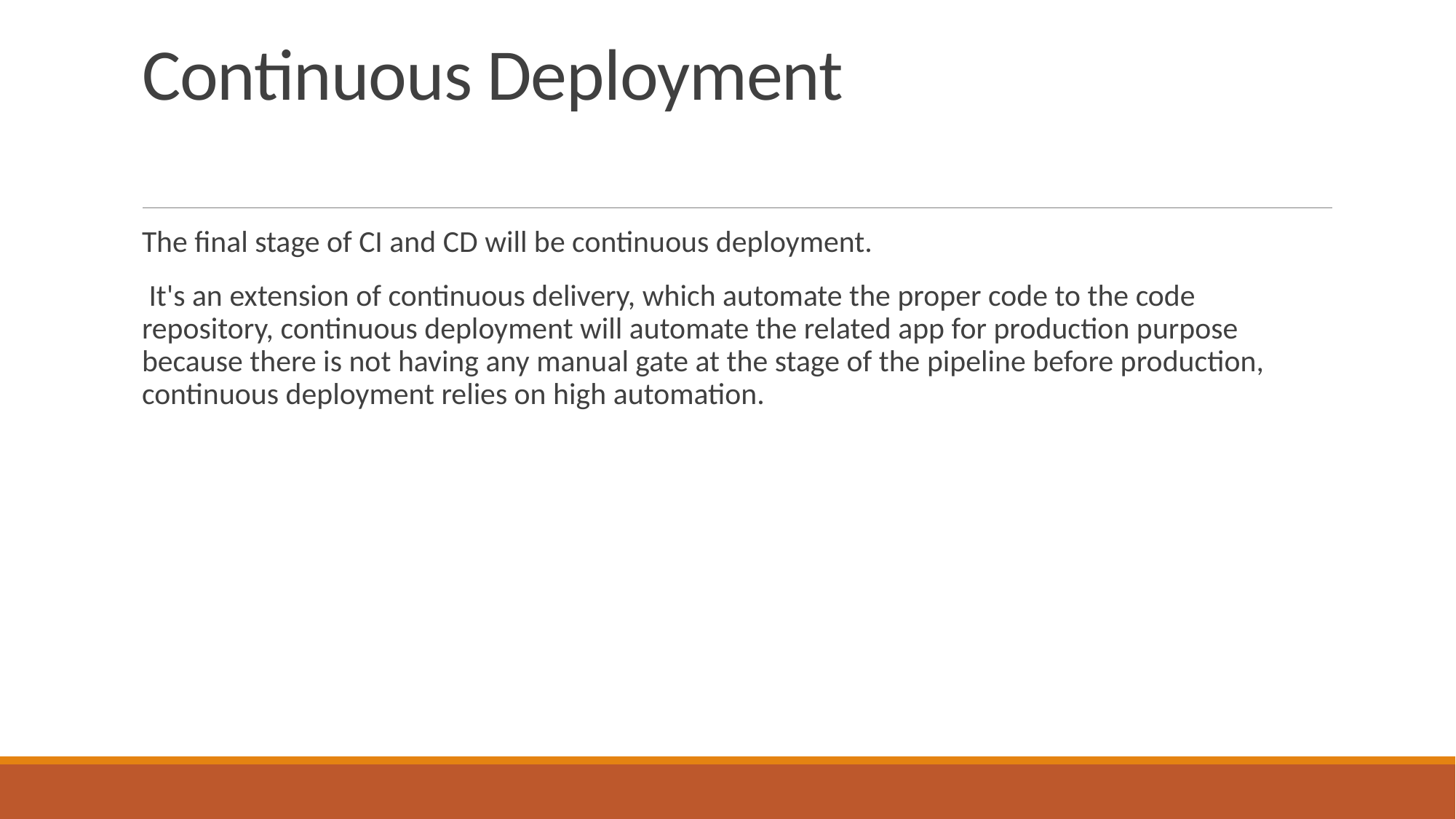

# Continuous Deployment
The final stage of CI and CD will be continuous deployment.
 It's an extension of continuous delivery, which automate the proper code to the code repository, continuous deployment will automate the related app for production purpose because there is not having any manual gate at the stage of the pipeline before production, continuous deployment relies on high automation.